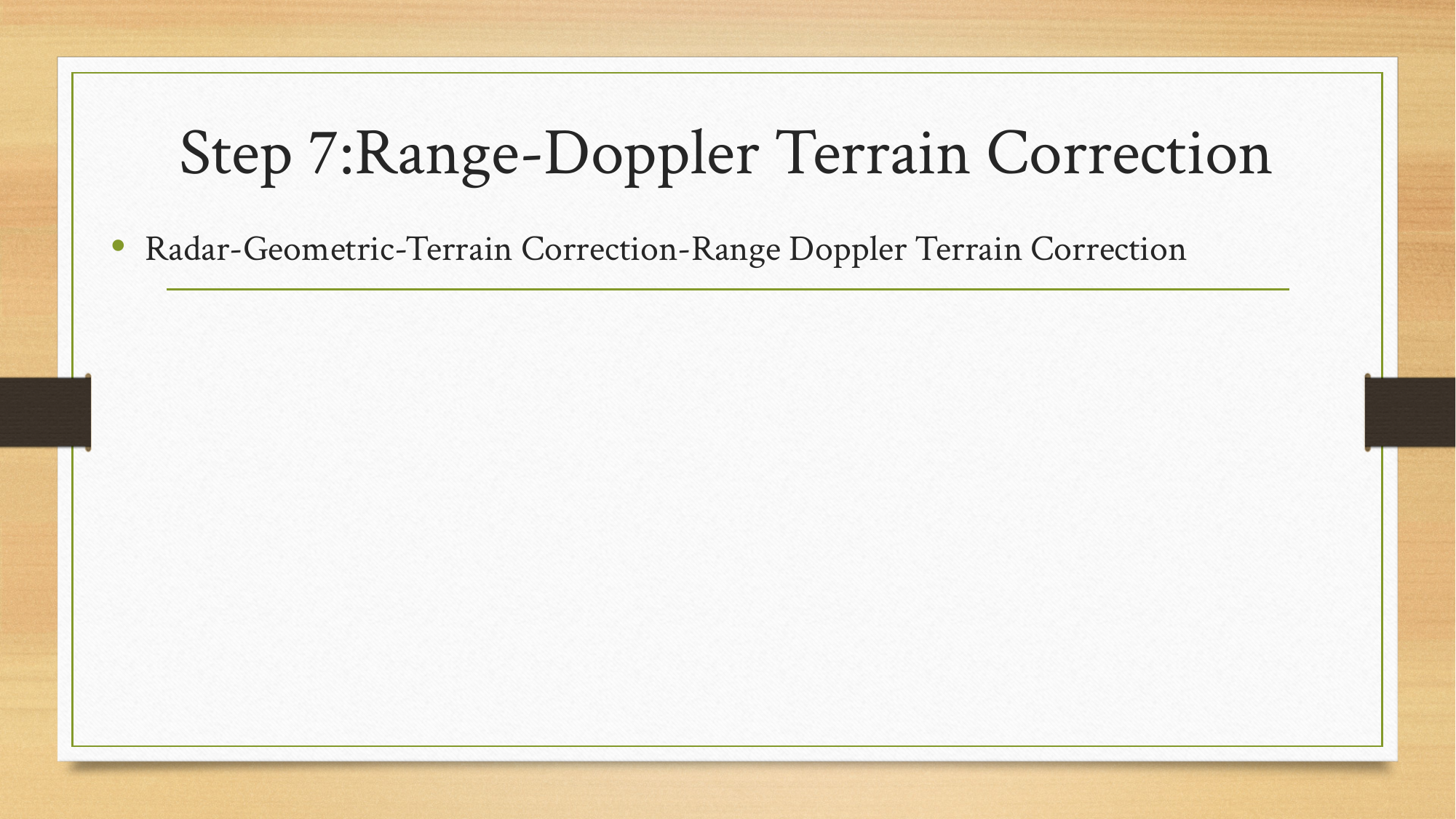

# Step 7:Range-Doppler Terrain Correction
Radar-Geometric-Terrain Correction-Range Doppler Terrain Correction